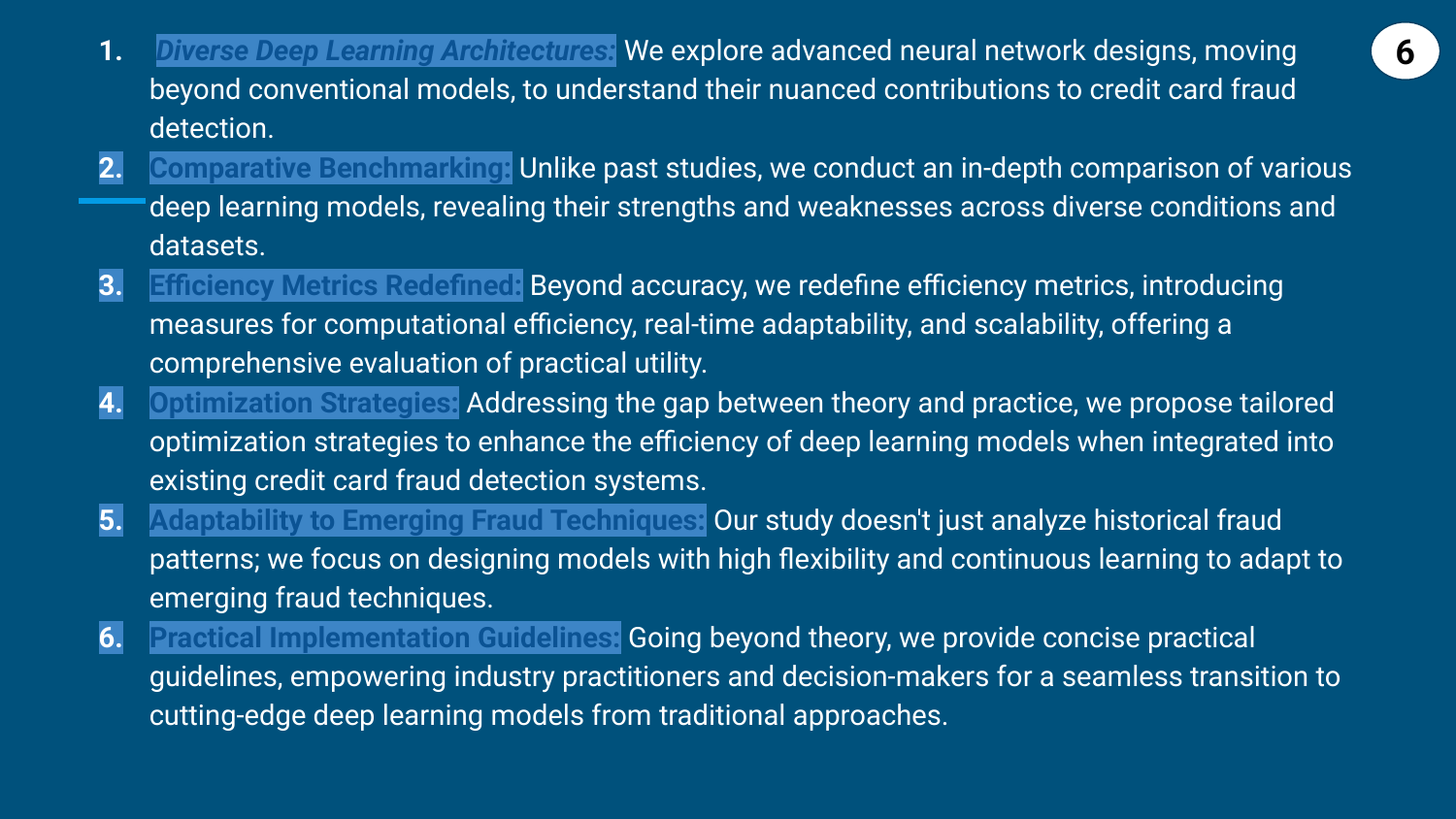

Diverse Deep Learning Architectures: We explore advanced neural network designs, moving beyond conventional models, to understand their nuanced contributions to credit card fraud detection.
Comparative Benchmarking: Unlike past studies, we conduct an in-depth comparison of various deep learning models, revealing their strengths and weaknesses across diverse conditions and datasets.
Efficiency Metrics Redefined: Beyond accuracy, we redefine efficiency metrics, introducing measures for computational efficiency, real-time adaptability, and scalability, offering a comprehensive evaluation of practical utility.
Optimization Strategies: Addressing the gap between theory and practice, we propose tailored optimization strategies to enhance the efficiency of deep learning models when integrated into existing credit card fraud detection systems.
Adaptability to Emerging Fraud Techniques: Our study doesn't just analyze historical fraud patterns; we focus on designing models with high flexibility and continuous learning to adapt to emerging fraud techniques.
Practical Implementation Guidelines: Going beyond theory, we provide concise practical guidelines, empowering industry practitioners and decision-makers for a seamless transition to cutting-edge deep learning models from traditional approaches.

6